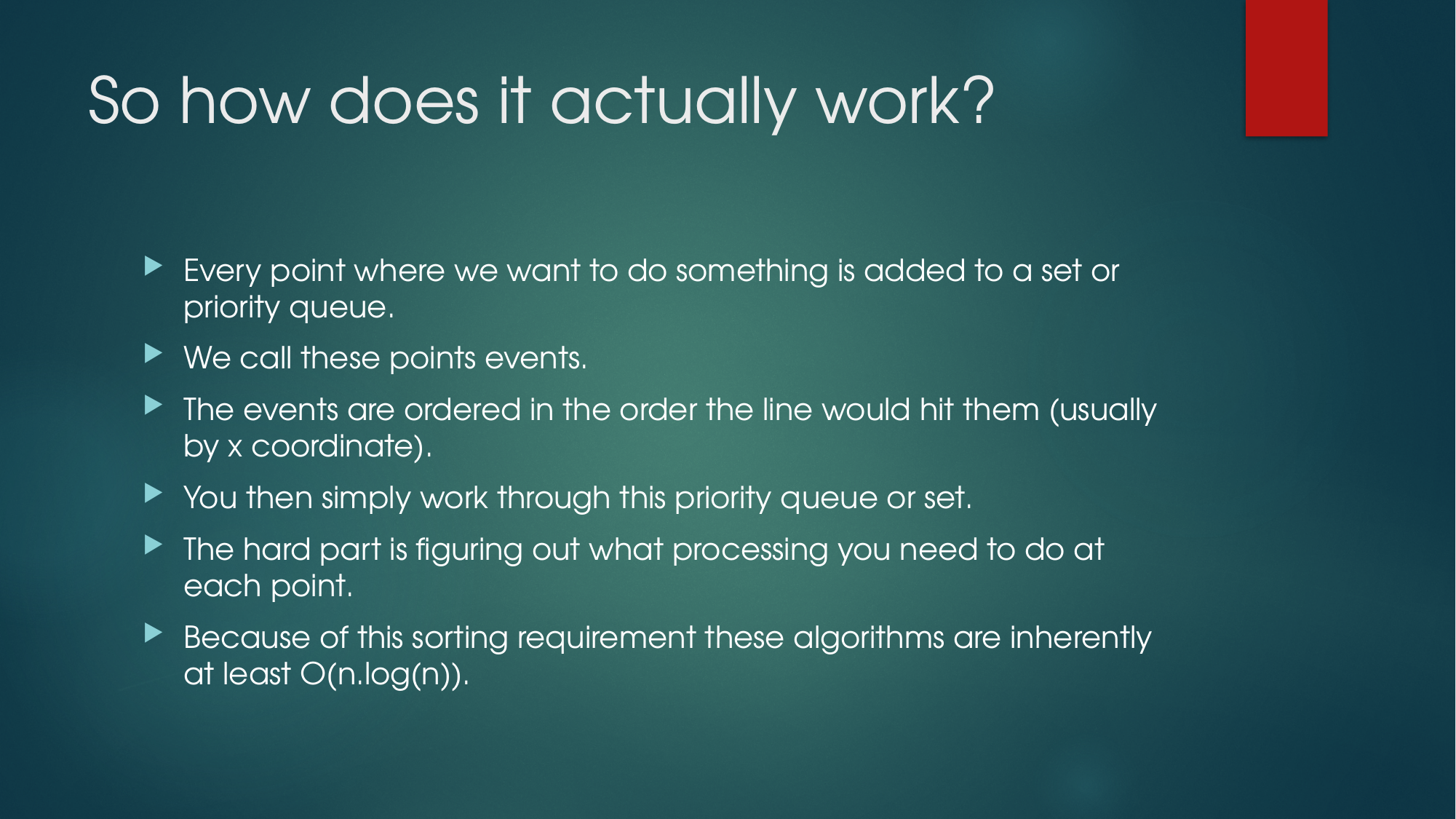

# So how does it actually work?
Every point where we want to do something is added to a set or priority queue.
We call these points events.
The events are ordered in the order the line would hit them (usually by x coordinate).
You then simply work through this priority queue or set.
The hard part is figuring out what processing you need to do at each point.
Because of this sorting requirement these algorithms are inherently at least O(n.log(n)).